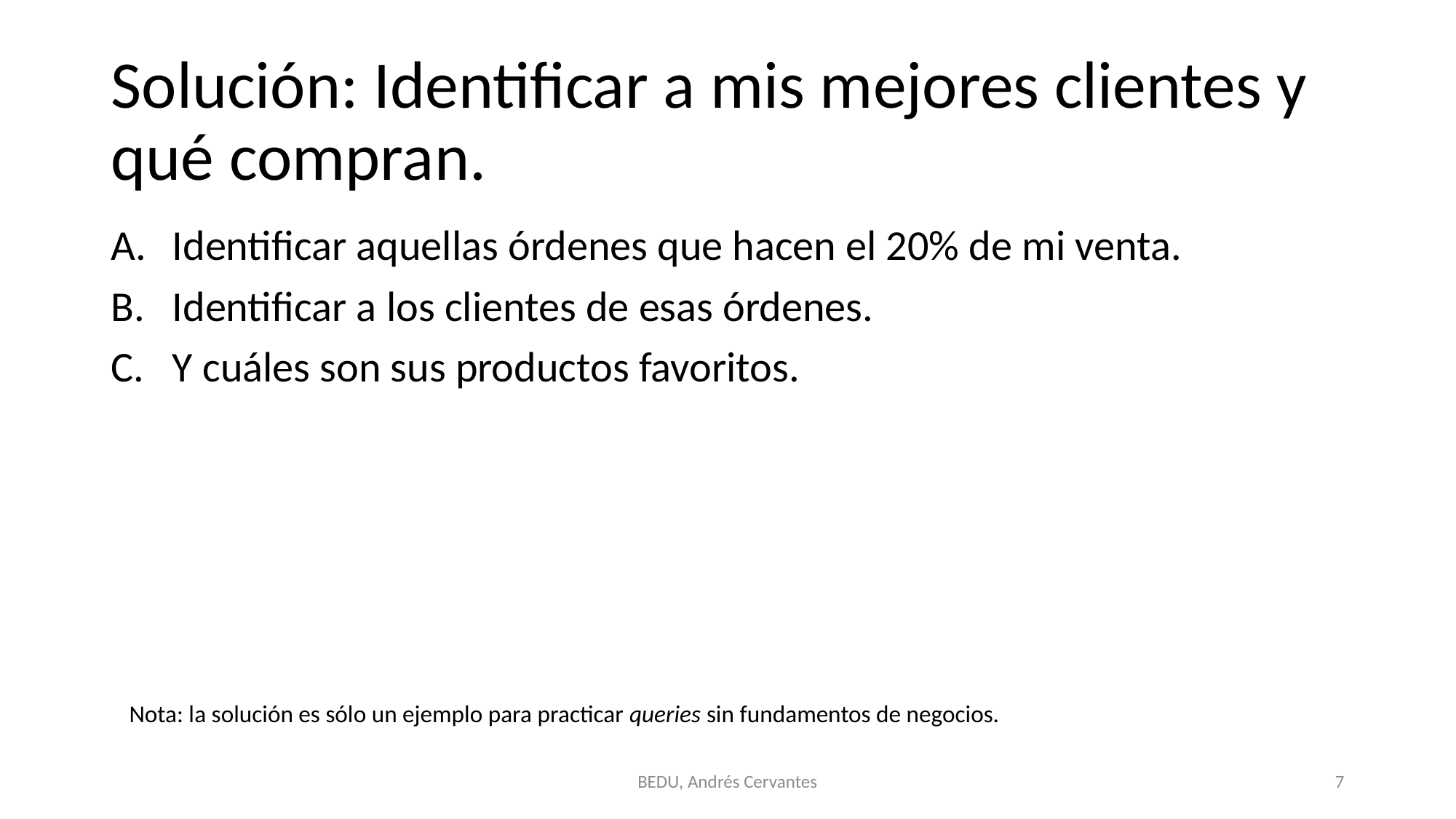

# Solución: Identificar a mis mejores clientes y qué compran.
Identificar aquellas órdenes que hacen el 20% de mi venta.
Identificar a los clientes de esas órdenes.
Y cuáles son sus productos favoritos.
Nota: la solución es sólo un ejemplo para practicar queries sin fundamentos de negocios.
BEDU, Andrés Cervantes
7